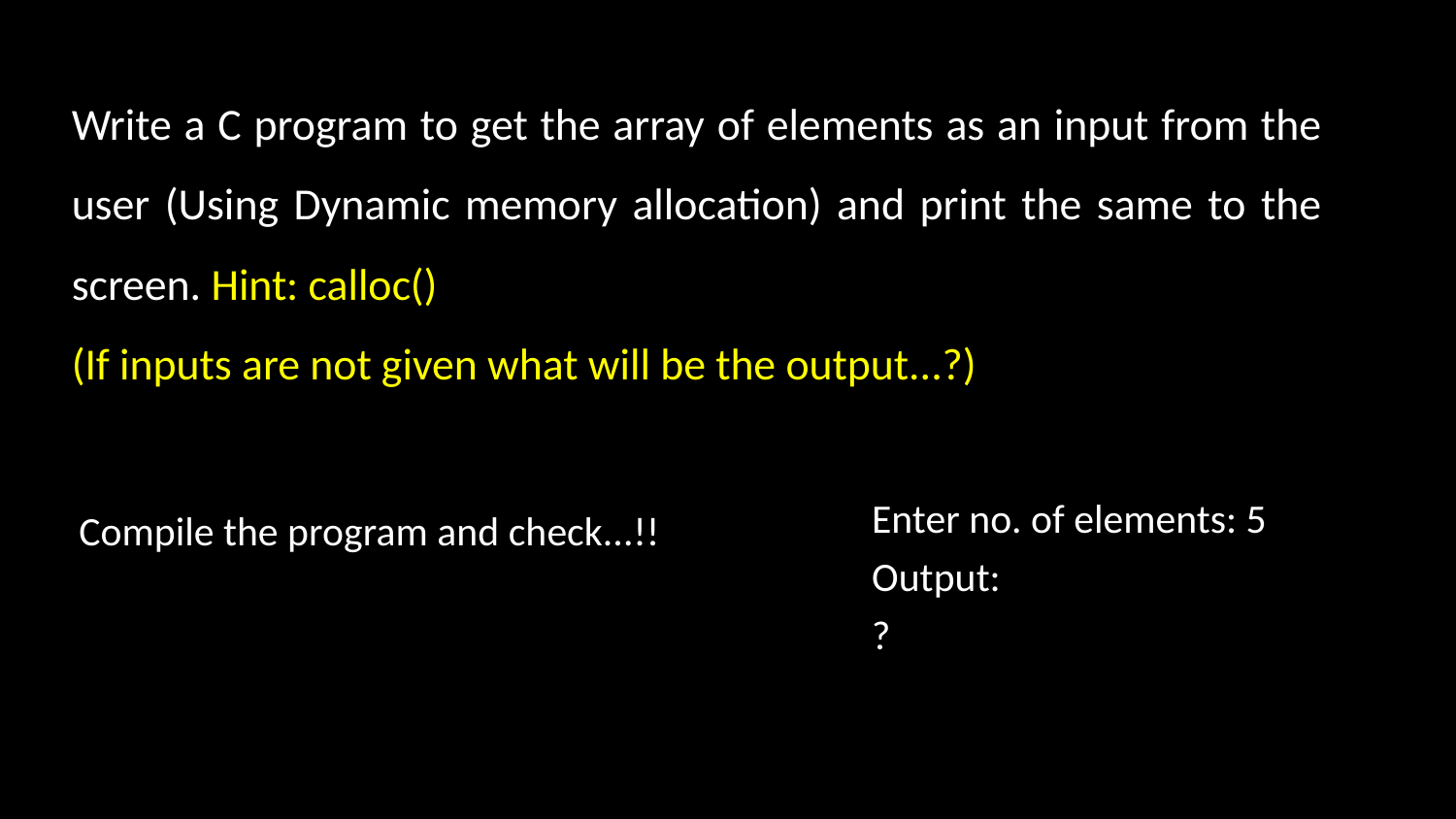

Write a C program to get the array of elements as an input from the user (Using Dynamic memory allocation) and print the same to the screen. Hint: calloc()
(If inputs are not given what will be the output...?)
Enter no. of elements: 5
Output:
?
Compile the program and check...!!